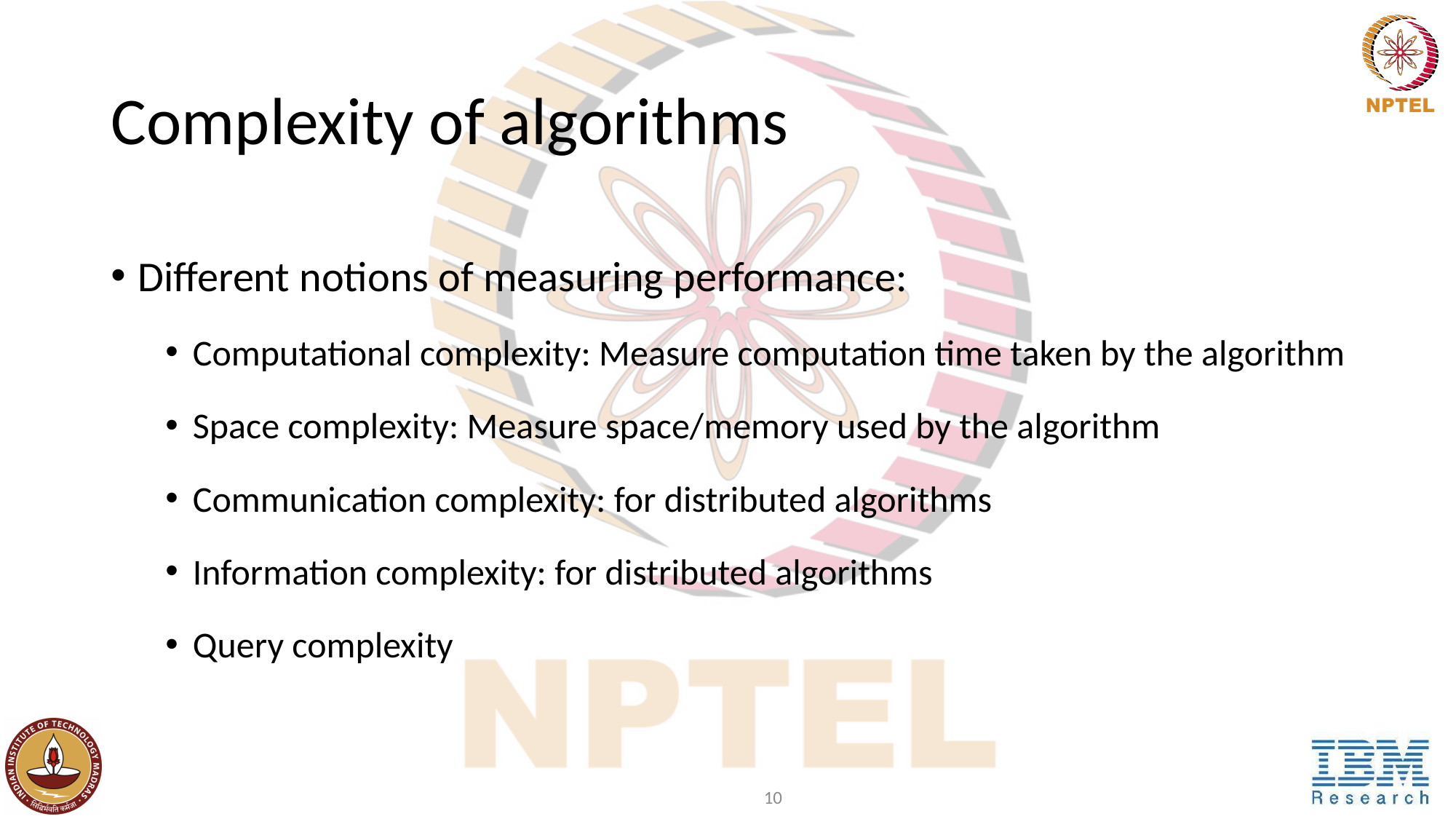

# Complexity of algorithms
Different notions of measuring performance:
Computational complexity: Measure computation time taken by the algorithm
Space complexity: Measure space/memory used by the algorithm
Communication complexity: for distributed algorithms
Information complexity: for distributed algorithms
Query complexity

10